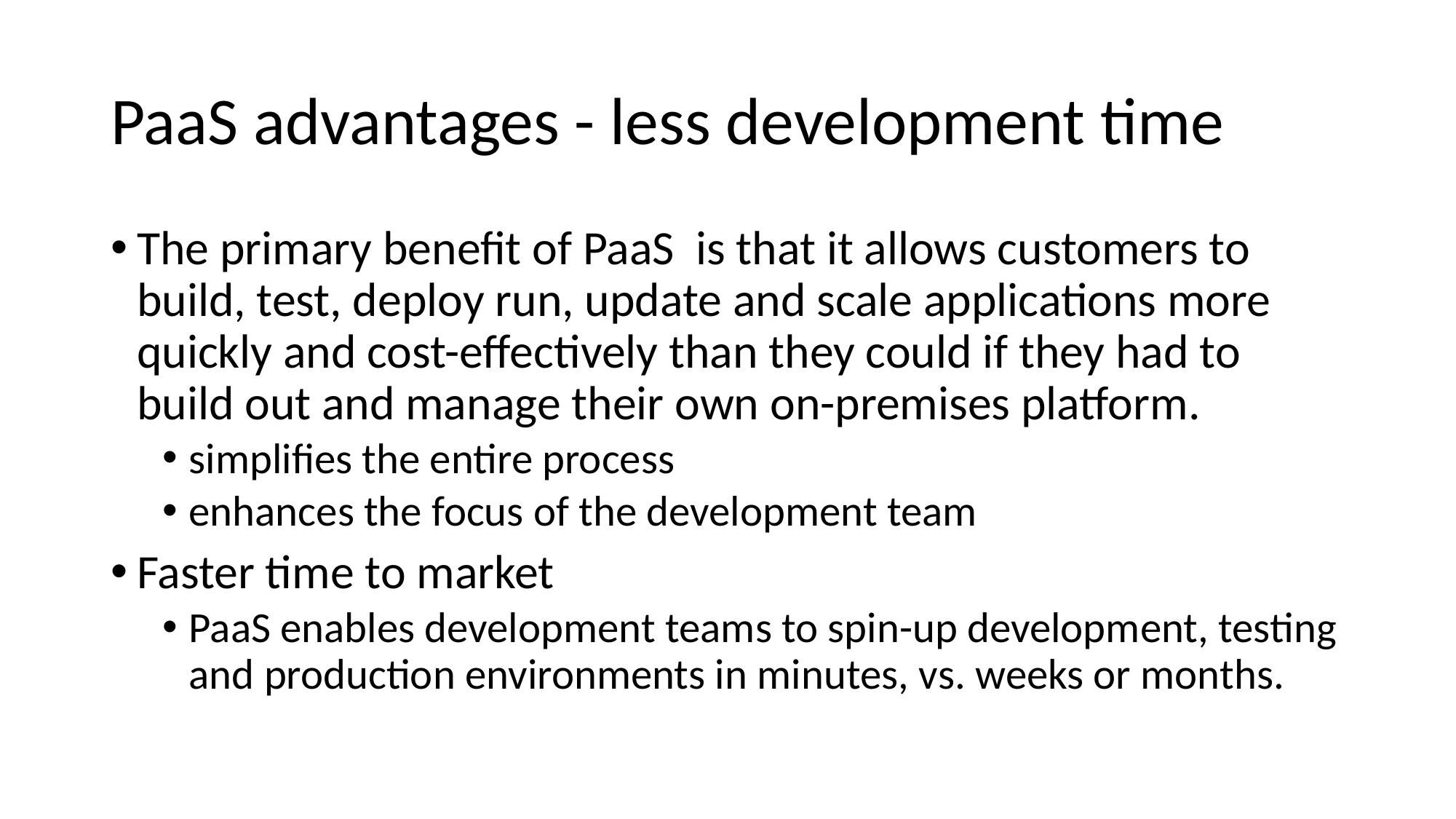

# PaaS advantages - less development time
The primary benefit of PaaS  is that it allows customers to build, test, deploy run, update and scale applications more quickly and cost-effectively than they could if they had to build out and manage their own on-premises platform.
simplifies the entire process
enhances the focus of the development team
Faster time to market
PaaS enables development teams to spin-up development, testing and production environments in minutes, vs. weeks or months.